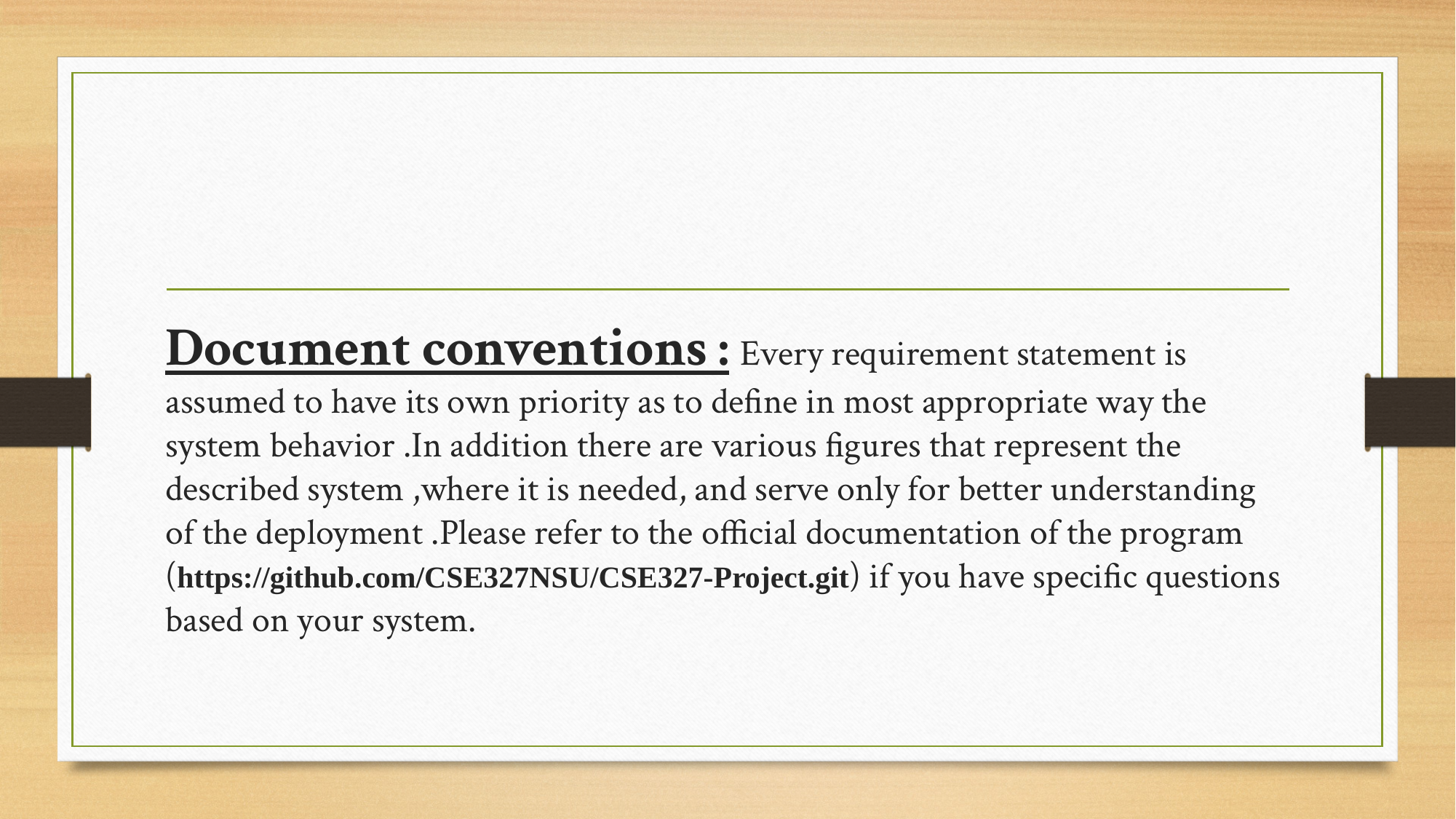

Document conventions : Every requirement statement is assumed to have its own priority as to define in most appropriate way the system behavior .In addition there are various figures that represent the described system ,where it is needed, and serve only for better understanding of the deployment .Please refer to the official documentation of the program (https://github.com/CSE327NSU/CSE327-Project.git) if you have specific questions based on your system.